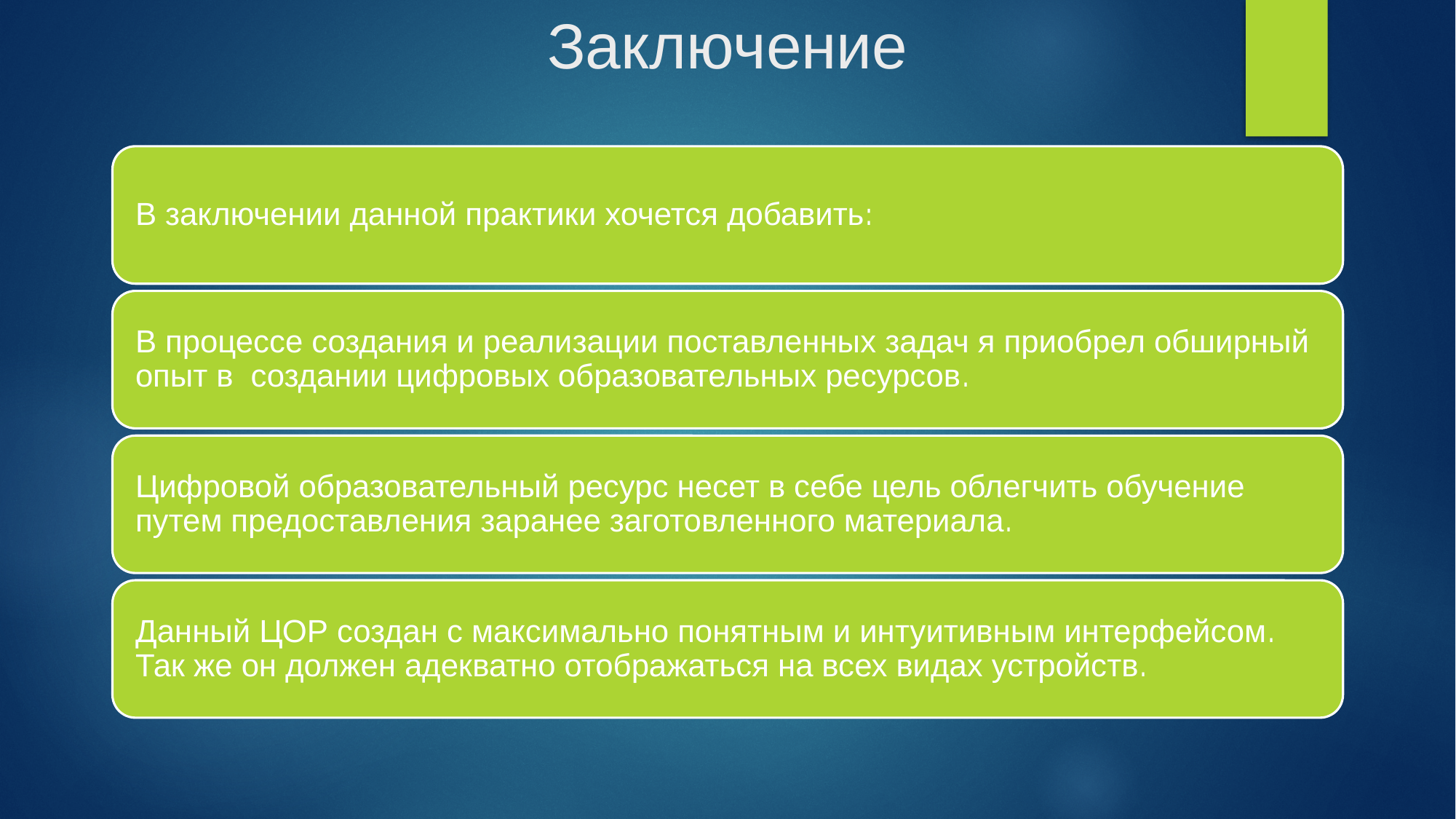

# Заключение
В заключении данной практики хочется добавить:
В процессе создания и реализации поставленных задач я приобрел обширный опыт в  создании цифровых образовательных ресурсов.
Цифровой образовательный ресурс несет в себе цель облегчить обучение путем предоставления заранее заготовленного материала.
Данный ЦОР создан с максимально понятным и интуитивным интерфейсом. Так же он должен адекватно отображаться на всех видах устройств.